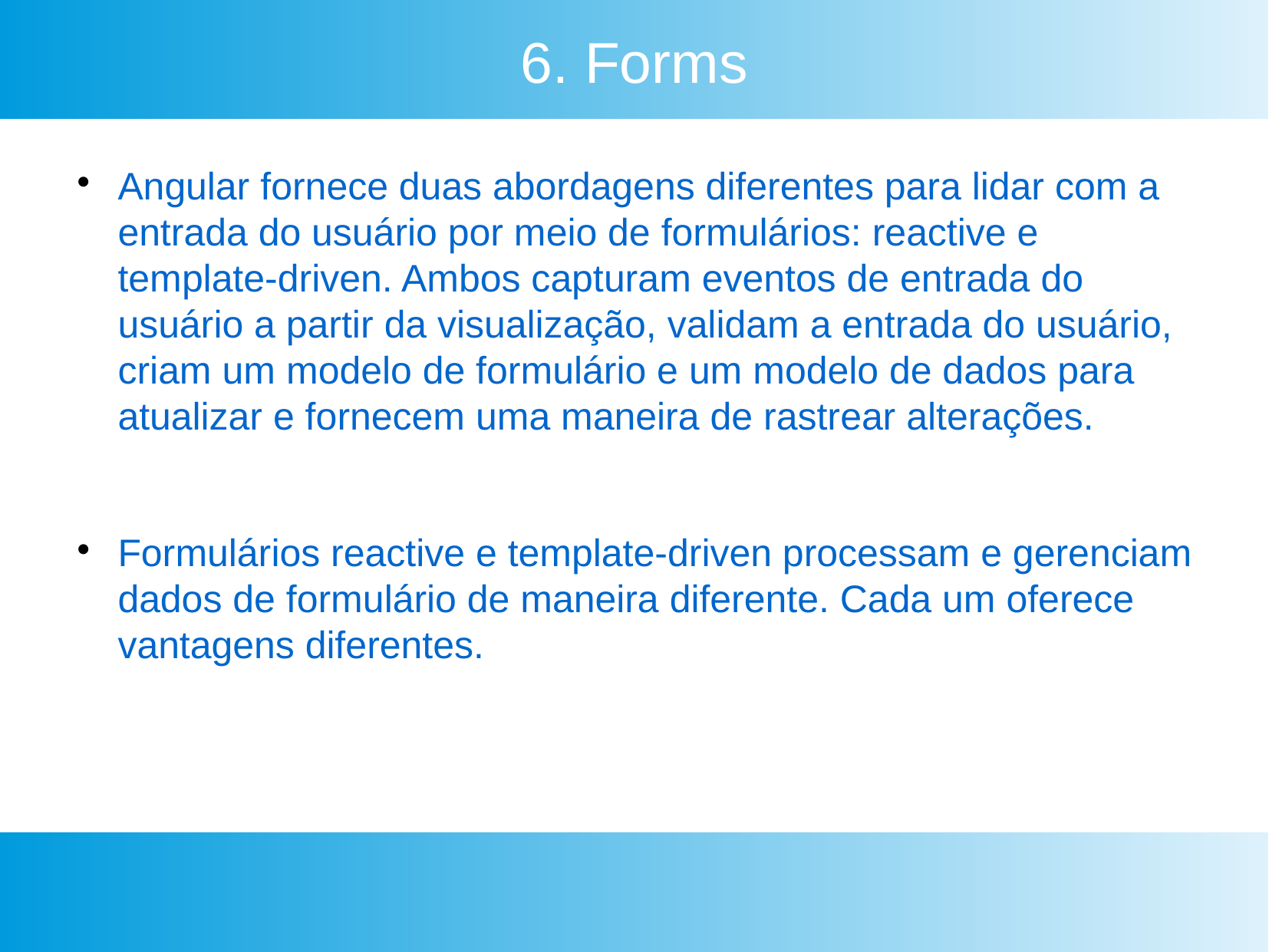

6. Forms
Angular fornece duas abordagens diferentes para lidar com a entrada do usuário por meio de formulários: reactive e template-driven. Ambos capturam eventos de entrada do usuário a partir da visualização, validam a entrada do usuário, criam um modelo de formulário e um modelo de dados para atualizar e fornecem uma maneira de rastrear alterações.

Formulários reactive e template-driven processam e gerenciam dados de formulário de maneira diferente. Cada um oferece vantagens diferentes.